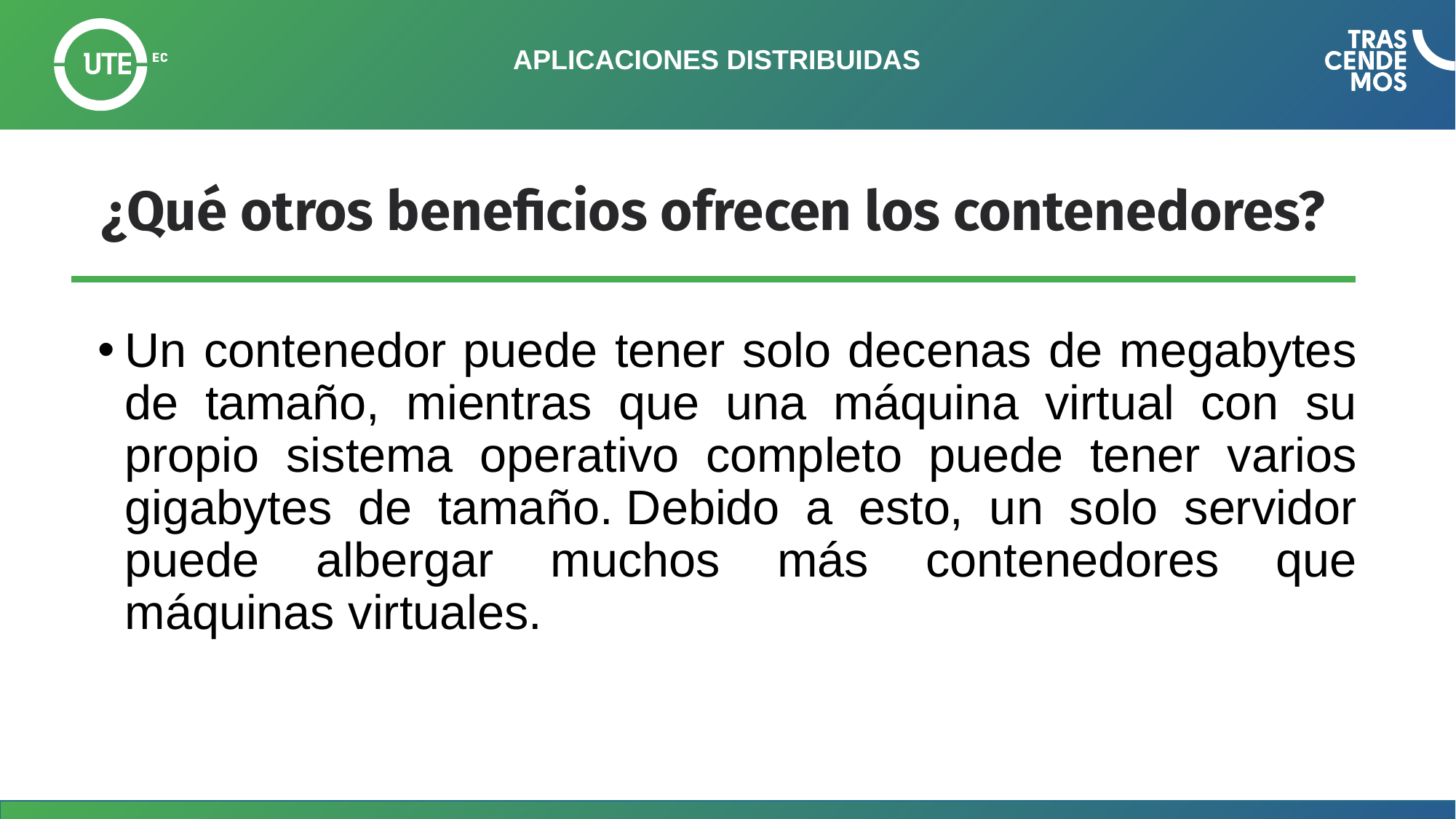

# APLICACIONES DISTRIBUIDAS
¿Qué otros beneficios ofrecen los contenedores?

Un contenedor puede tener solo decenas de megabytes de tamaño, mientras que una máquina virtual con su propio sistema operativo completo puede tener varios gigabytes de tamaño. Debido a esto, un solo servidor puede albergar muchos más contenedores que máquinas virtuales.